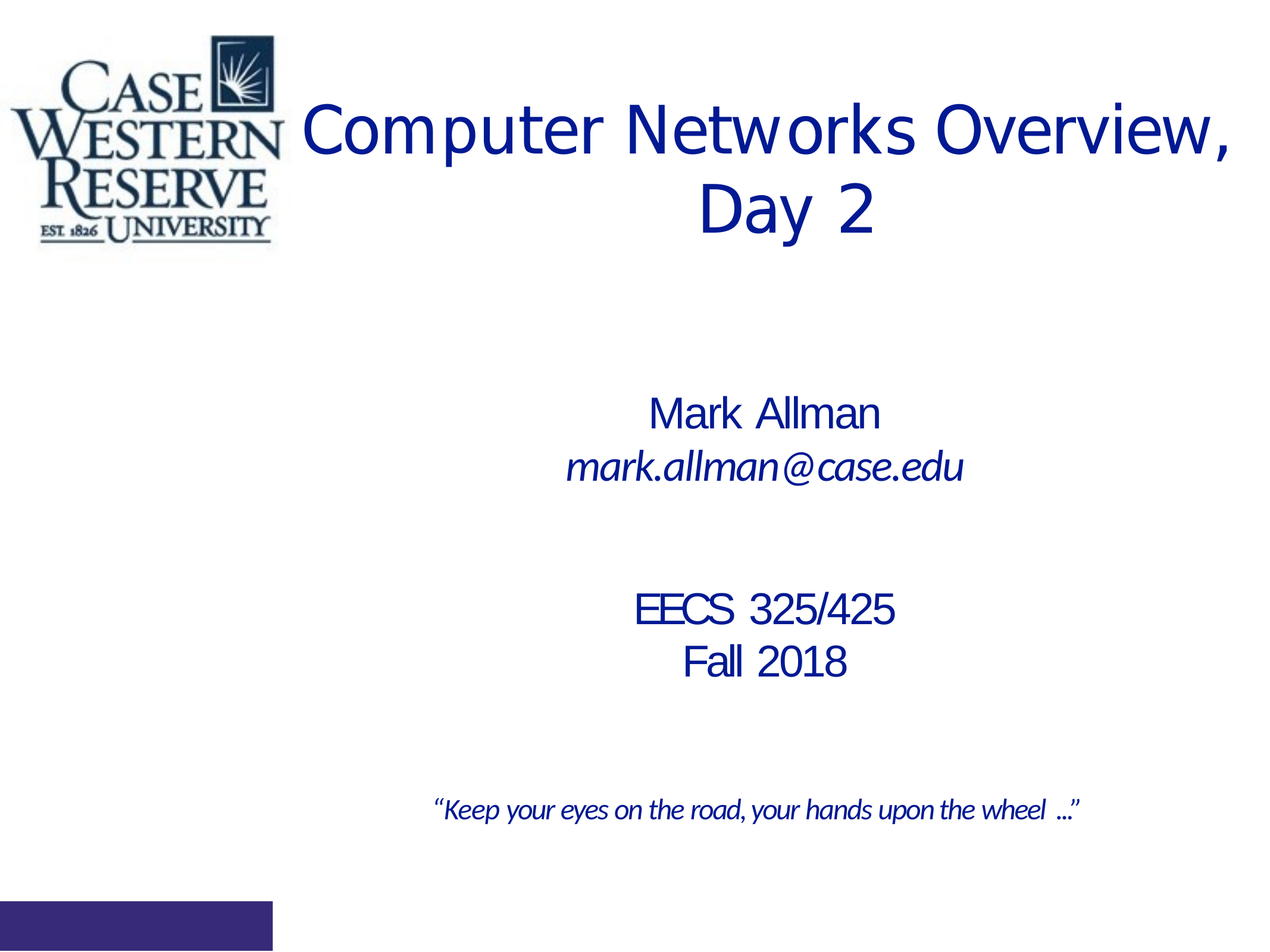

# Computer Networks Overview,  Day 2
Mark Allman
mark.allman@case.edu

EECS 325/425
Fall 2018
“Keep your eyes on the road, your hands upon the wheel ...”